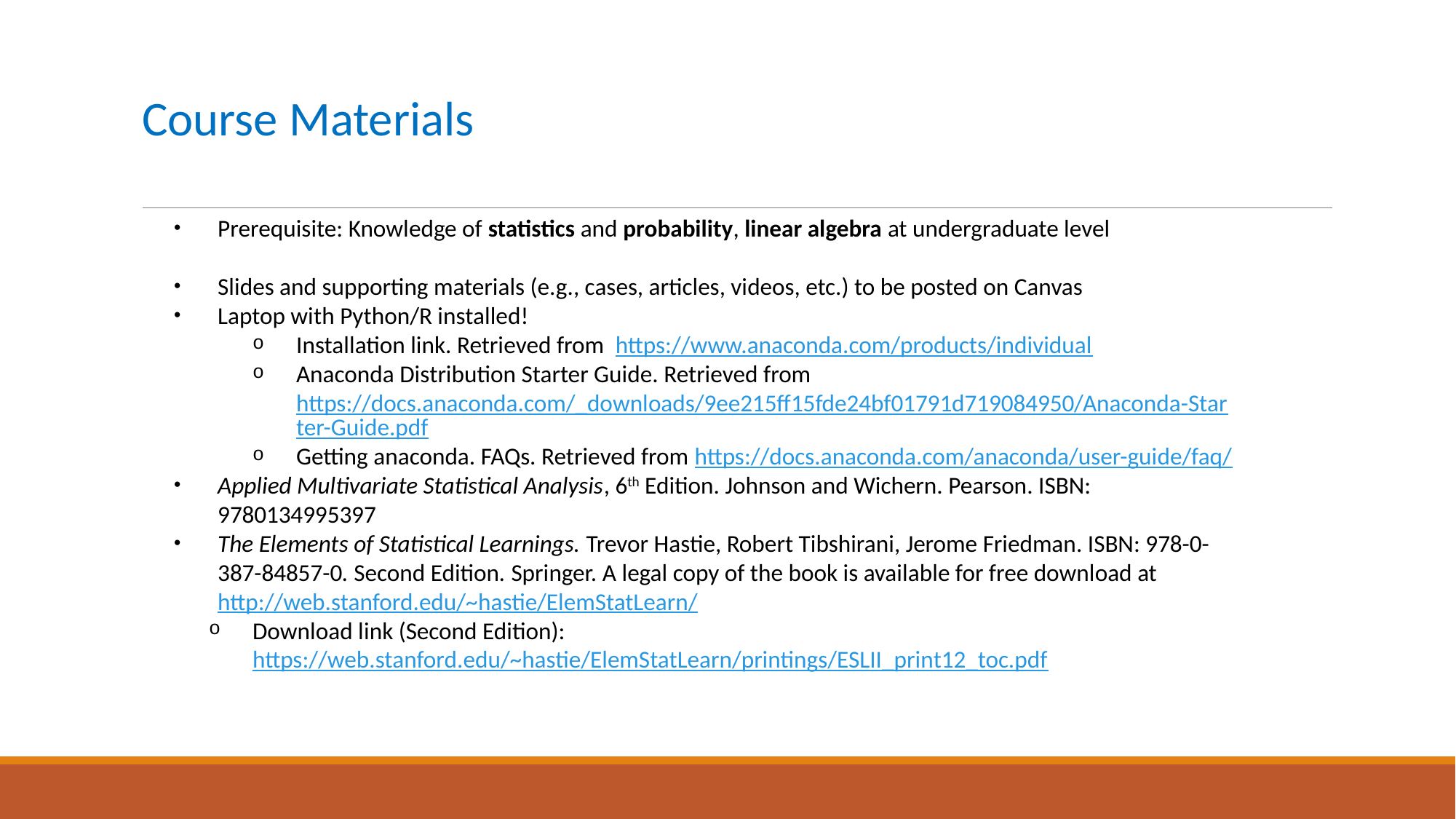

# Course Materials
Prerequisite: Knowledge of statistics and probability, linear algebra at undergraduate level

Slides and supporting materials (e.g., cases, articles, videos, etc.) to be posted on Canvas
Laptop with Python/R installed!
Installation link. Retrieved from  https://www.anaconda.com/products/individual
Anaconda Distribution Starter Guide. Retrieved from https://docs.anaconda.com/_downloads/9ee215ff15fde24bf01791d719084950/Anaconda-Starter-Guide.pdf
Getting anaconda. FAQs. Retrieved from https://docs.anaconda.com/anaconda/user-guide/faq/
Applied Multivariate Statistical Analysis, 6th Edition. Johnson and Wichern. Pearson. ISBN: 9780134995397
The Elements of Statistical Learnings. Trevor Hastie, Robert Tibshirani, Jerome Friedman. ISBN: 978-0-387-84857-0. Second Edition. Springer. A legal copy of the book is available for free download at http://web.stanford.edu/~hastie/ElemStatLearn/
Download link (Second Edition): https://web.stanford.edu/~hastie/ElemStatLearn/printings/ESLII_print12_toc.pdf